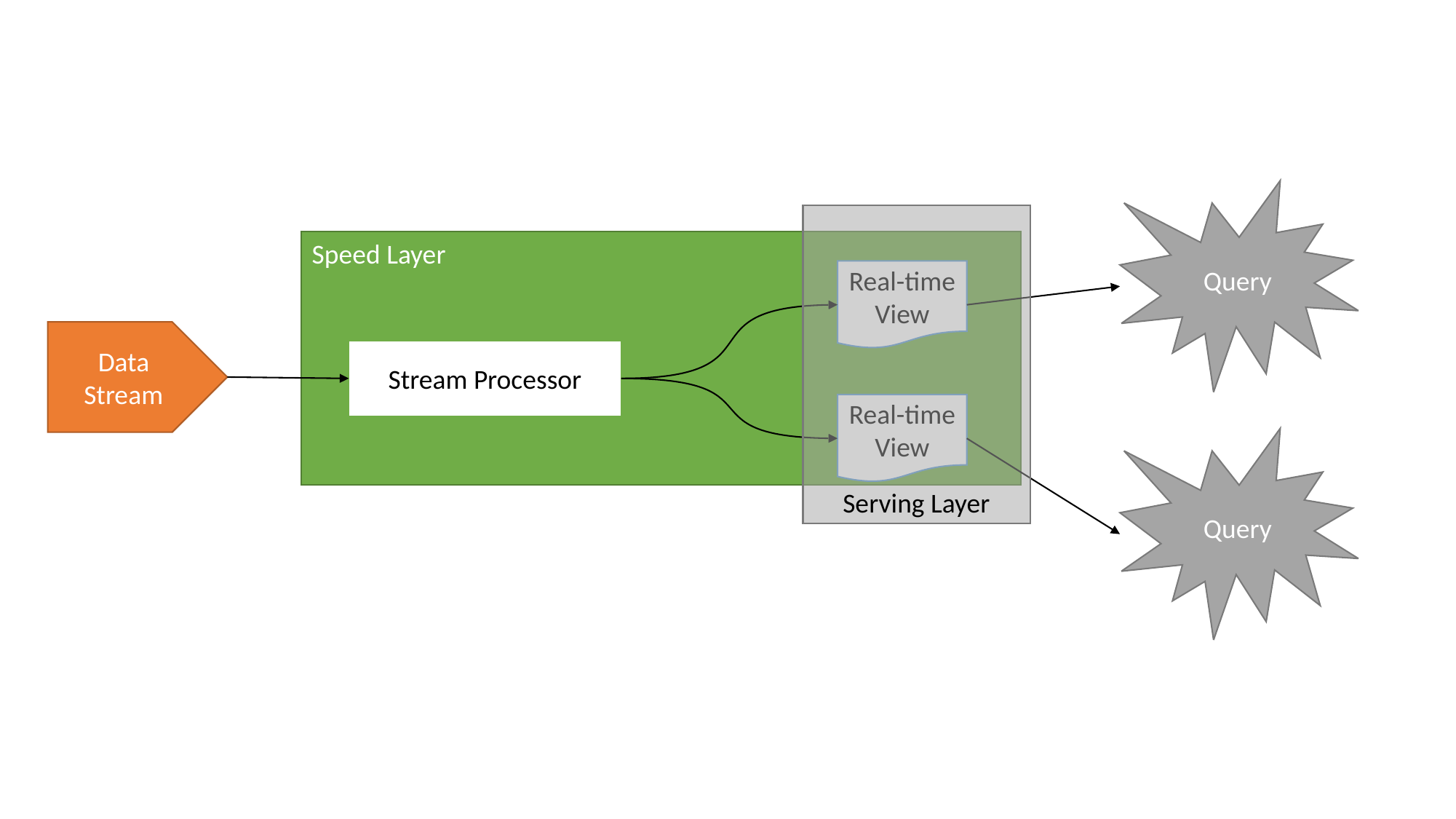

Query
Serving Layer
Speed Layer
Real-time View
Data Stream
Stream Processor
Real-time View
Query